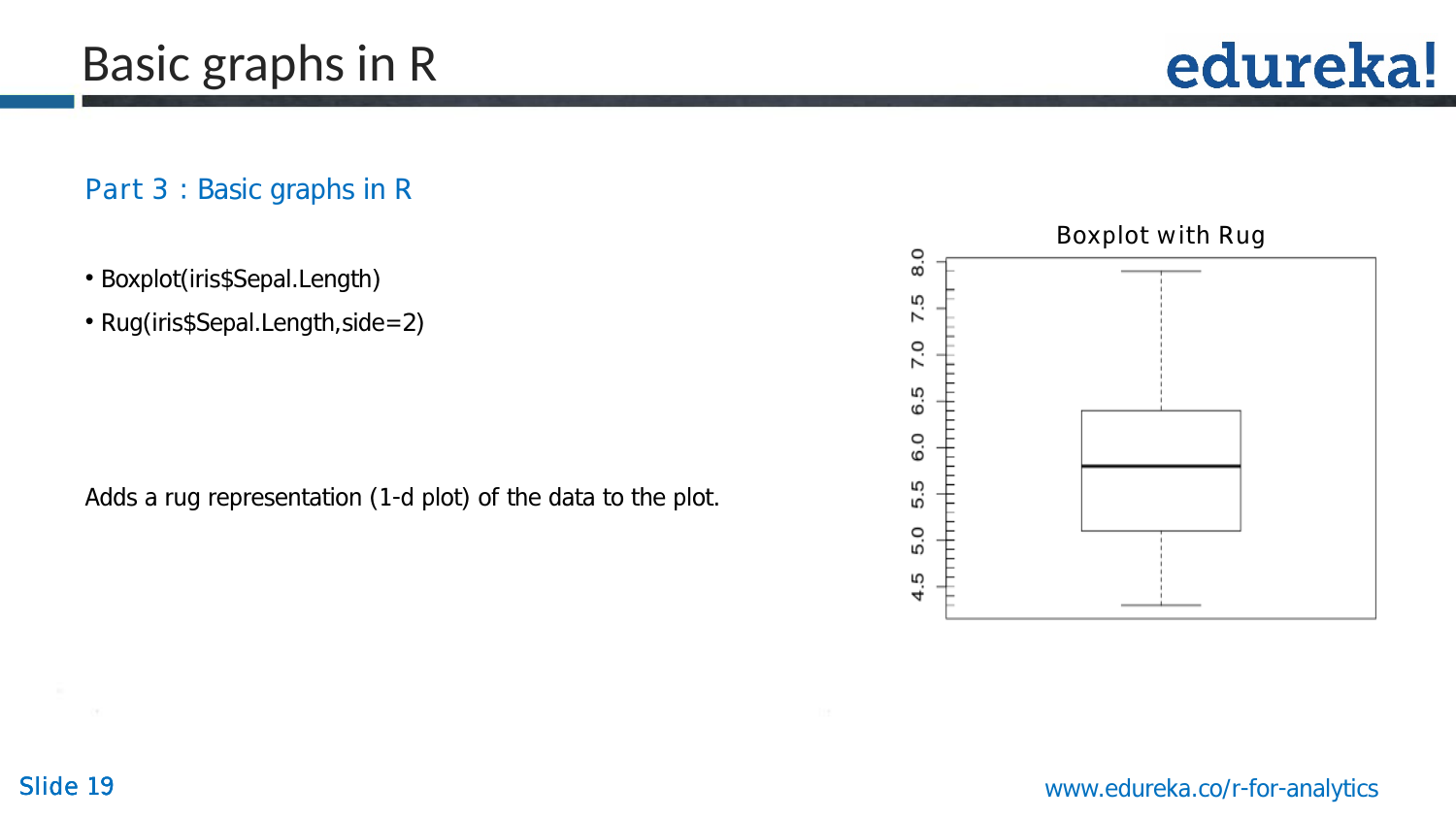

Basic graphs in R
Part 3 : Basic graphs in R
Boxplot with Rug
 Boxplot(iris$Sepal.Length)
 Rug(iris$Sepal.Length,side=2)

Adds a rug representation (1-d plot) of the data to the plot.